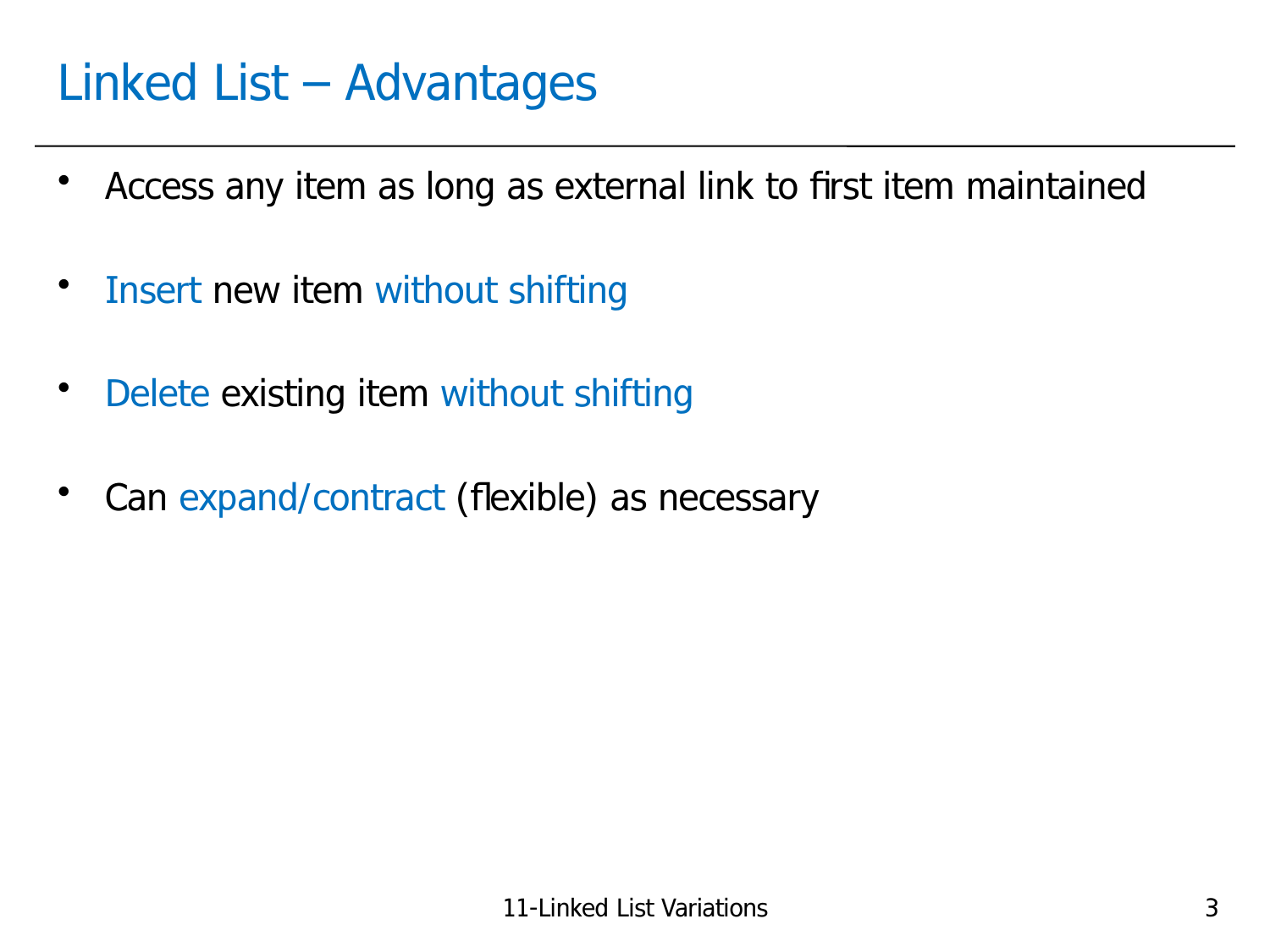

# Linked List – Advantages
Access any item as long as external link to first item maintained

Insert new item without shifting

Delete existing item without shifting

Can expand/contract (flexible) as necessary

11-Linked List Variations
3